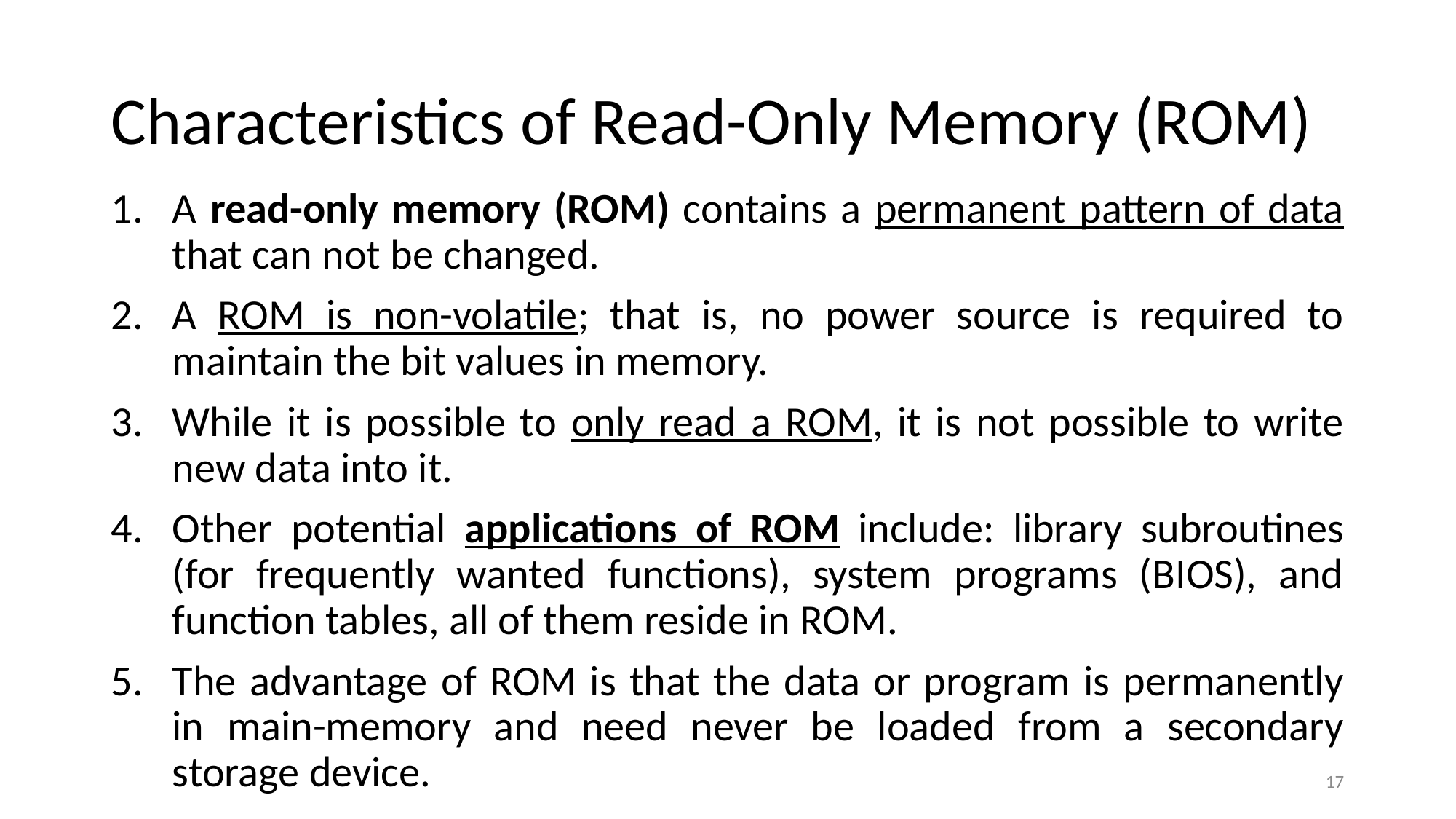

# Characteristics of Read-Only Memory (ROM)
A read-only memory (ROM) contains a permanent pattern of data that can not be changed.
A ROM is non-volatile; that is, no power source is required to maintain the bit values in memory.
While it is possible to only read a ROM, it is not possible to write new data into it.
Other potential applications of ROM include: library subroutines (for frequently wanted functions), system programs (BIOS), and function tables, all of them reside in ROM.
The advantage of ROM is that the data or program is permanently in main-memory and need never be loaded from a secondary storage device.
17